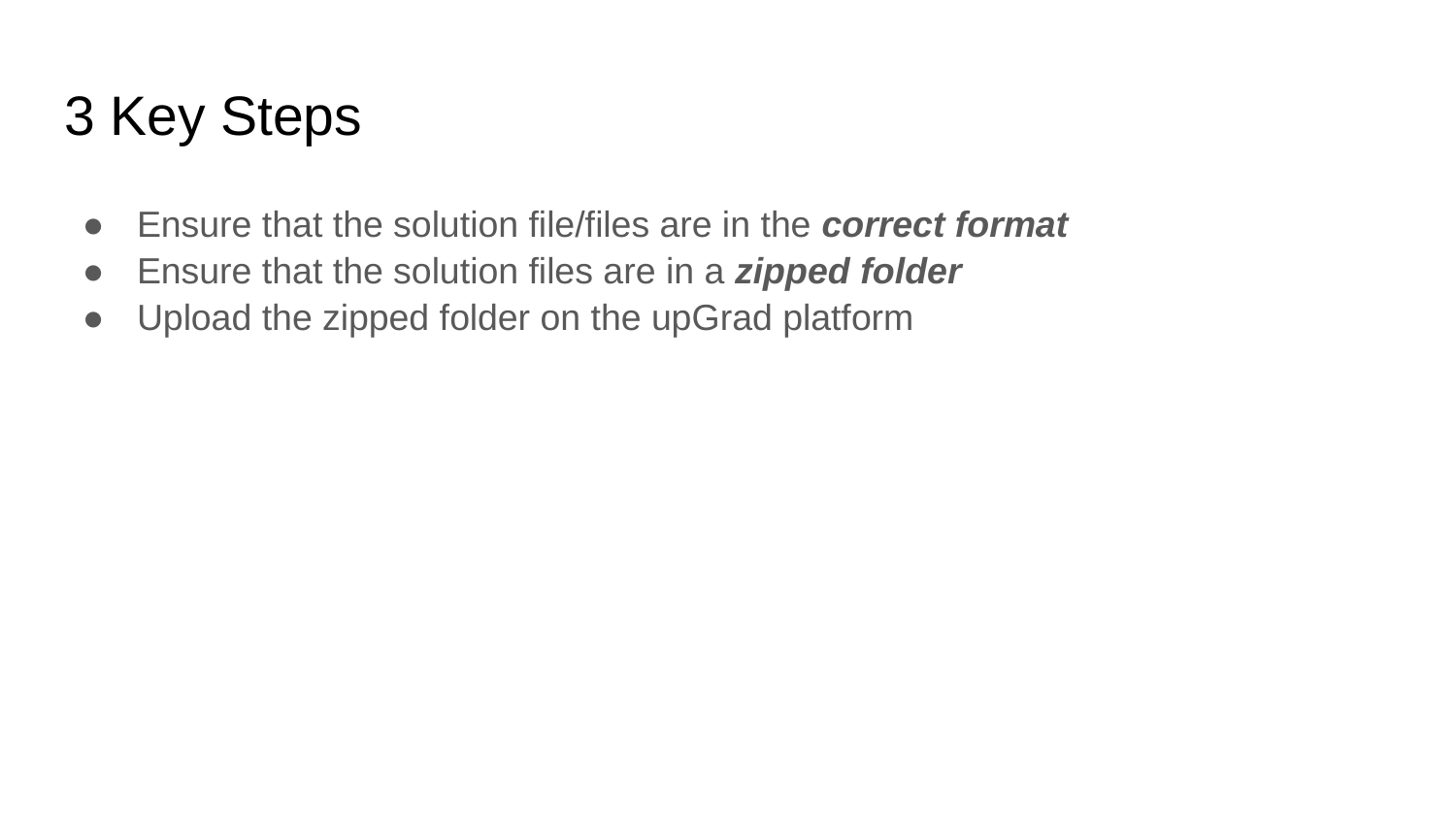

# 3 Key Steps
Ensure that the solution file/files are in the correct format
Ensure that the solution files are in a zipped folder
Upload the zipped folder on the upGrad platform